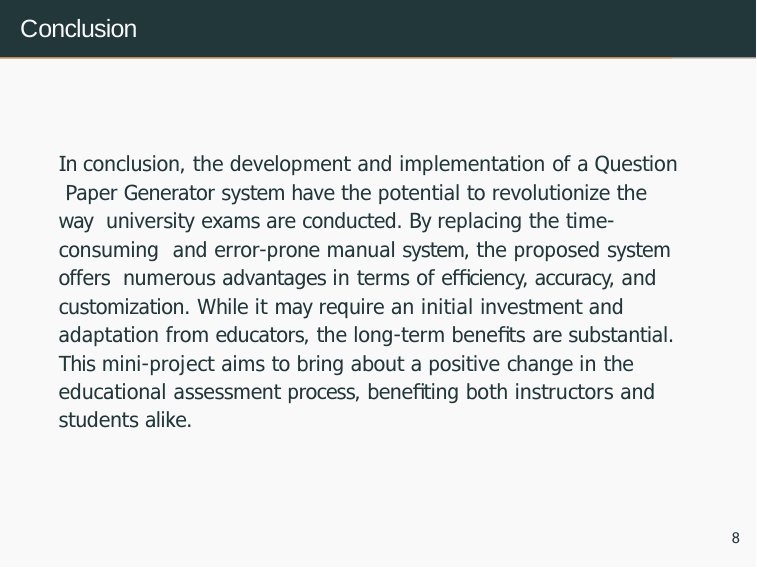

# Conclusion

In conclusion, the development and implementation of a Question  Paper Generator system have the potential to revolutionize the way  university exams are conducted. By replacing the time-consuming  and error-prone manual system, the proposed system offers  numerous advantages in terms of efficiency, accuracy, and  customization. While it may require an initial investment and  adaptation from educators, the long-term benefits are substantial.  This mini-project aims to bring about a positive change in the  educational assessment process, benefiting both instructors and  students alike.
8